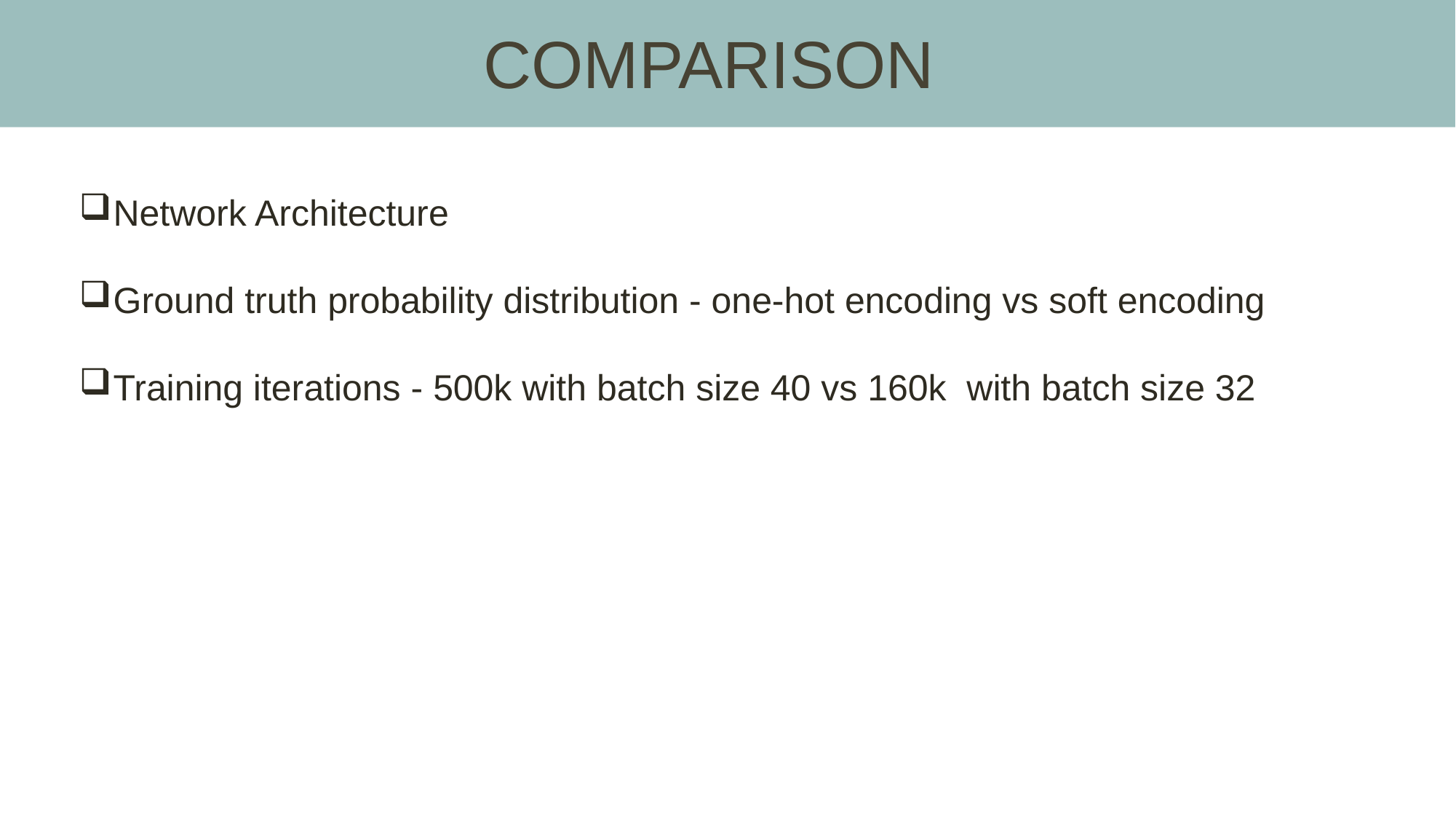

COMPARISON

Network Architecture

Ground truth probability distribution - one-hot encoding vs soft encoding

Training iterations - 500k with batch size 40 vs 160k  with batch size 32